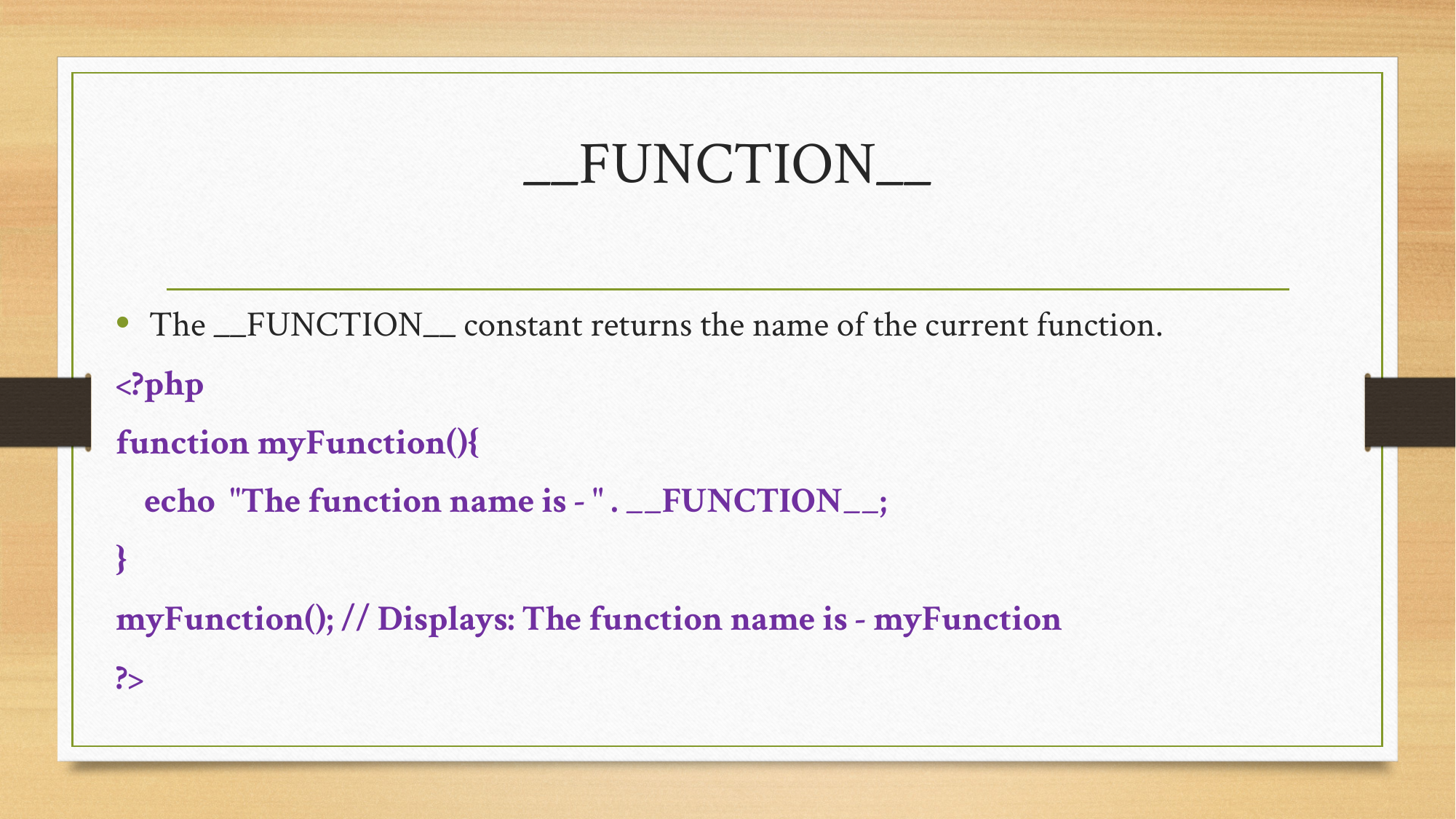

# __FUNCTION__
The __FUNCTION__ constant returns the name of the current function.
<?php
function myFunction(){
    echo  "The function name is - " . __FUNCTION__;
}
myFunction(); // Displays: The function name is - myFunction
?>